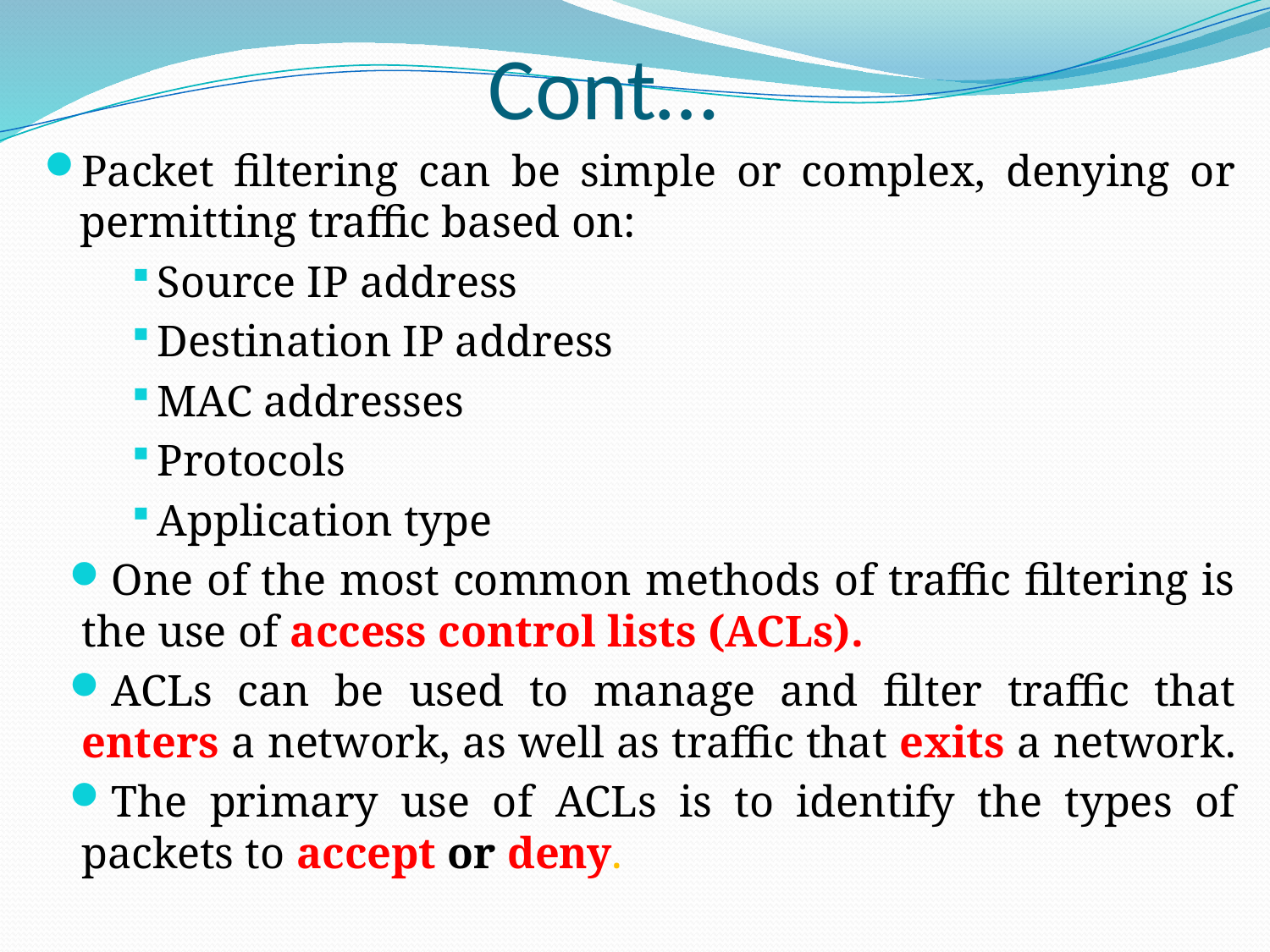

# Cont…
Packet filtering can be simple or complex, denying or permitting traffic based on:
Source IP address
Destination IP address
MAC addresses
Protocols
Application type
One of the most common methods of traffic filtering is the use of access control lists (ACLs).
ACLs can be used to manage and filter traffic that enters a network, as well as traffic that exits a network.
The primary use of ACLs is to identify the types of packets to accept or deny.